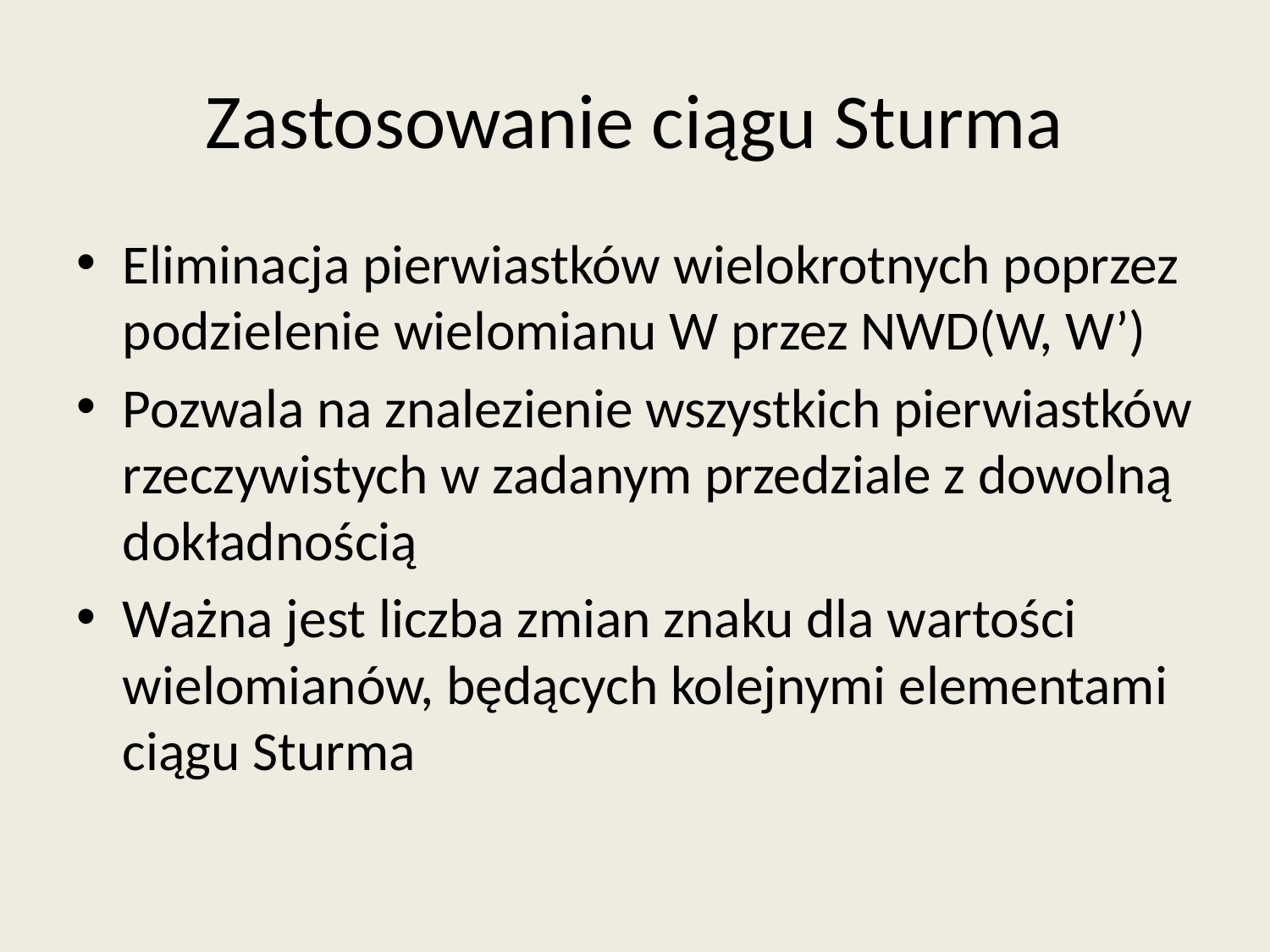

# Zastosowanie ciągu Sturma
Eliminacja pierwiastków wielokrotnych poprzez podzielenie wielomianu W przez NWD(W, W’)
Pozwala na znalezienie wszystkich pierwiastków rzeczywistych w zadanym przedziale z dowolną dokładnością
Ważna jest liczba zmian znaku dla wartości wielomianów, będących kolejnymi elementami ciągu Sturma